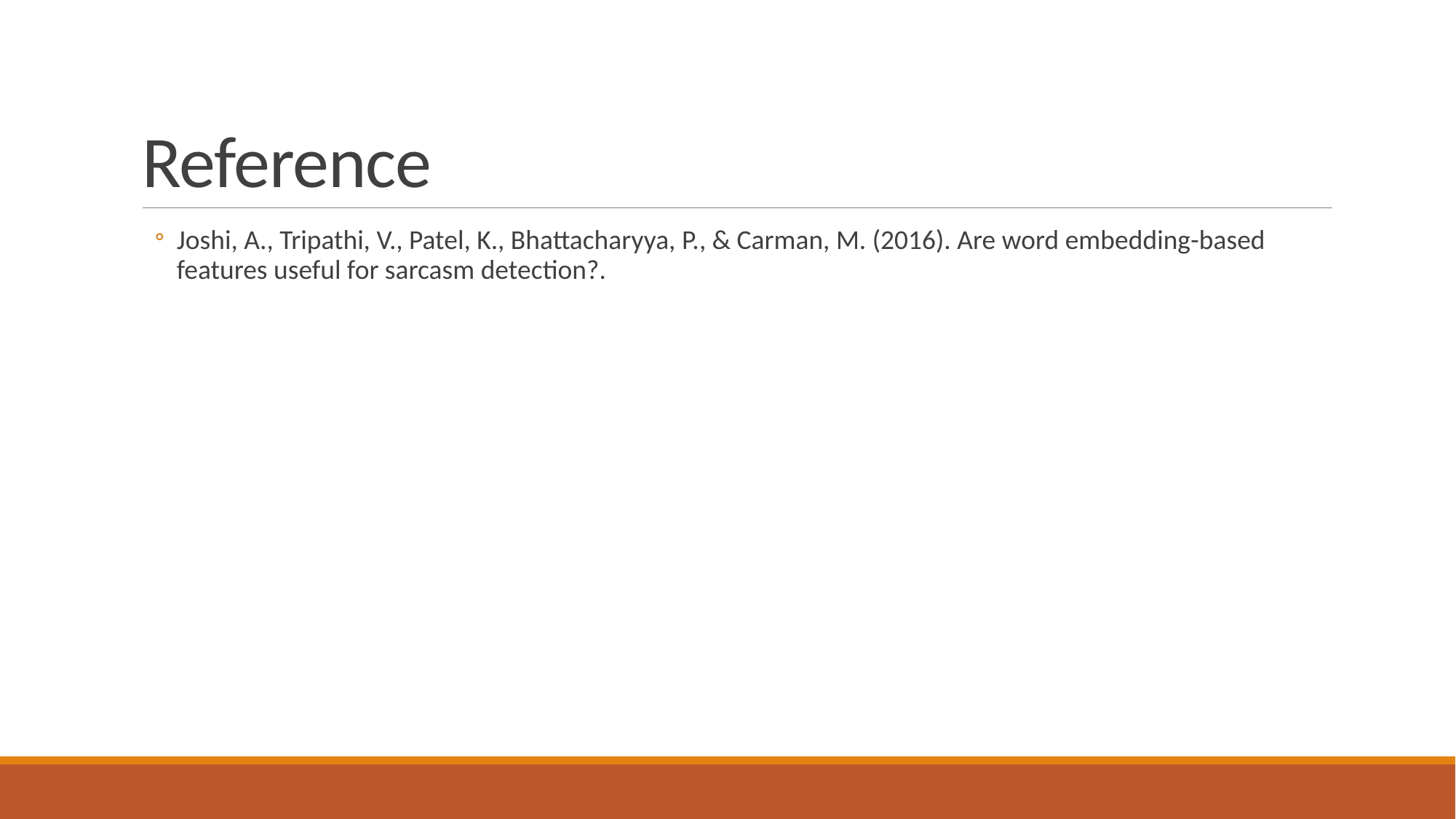

# Reference
Joshi, A., Tripathi, V., Patel, K., Bhattacharyya, P., & Carman, M. (2016). Are word embedding-based features useful for sarcasm detection?.